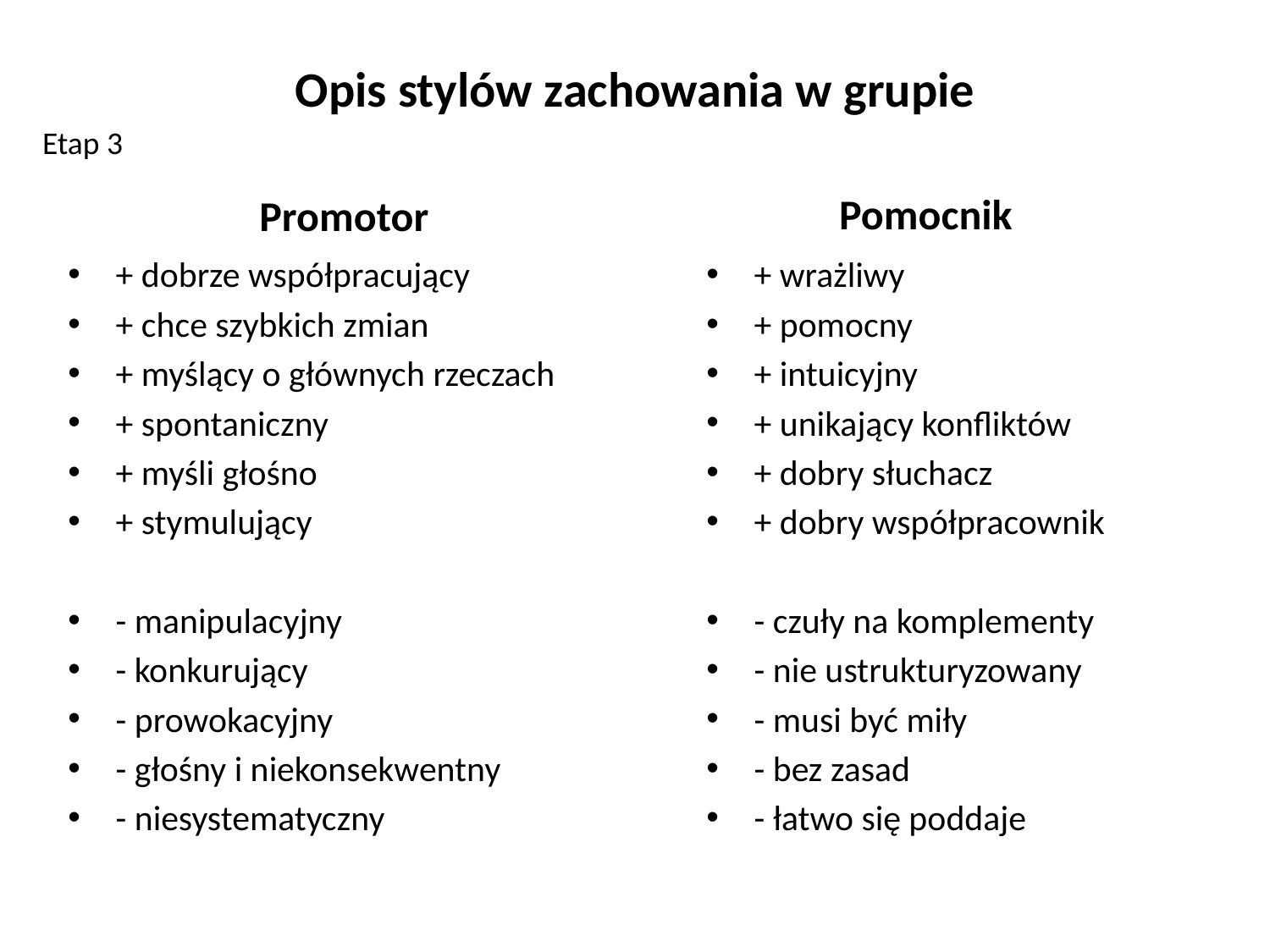

# Opis stylów zachowania w grupie
Etap 3
Pomocnik
Promotor
+ dobrze współpracujący
+ chce szybkich zmian
+ myślący o głównych rzeczach
+ spontaniczny
+ myśli głośno
+ stymulujący

- manipulacyjny
- konkurujący
- prowokacyjny
- głośny i niekonsekwentny
- niesystematyczny

+ wrażliwy
+ pomocny
+ intuicyjny
+ unikający konfliktów
+ dobry słuchacz
+ dobry współpracownik

- czuły na komplementy
- nie ustrukturyzowany
- musi być miły
- bez zasad
- łatwo się poddaje